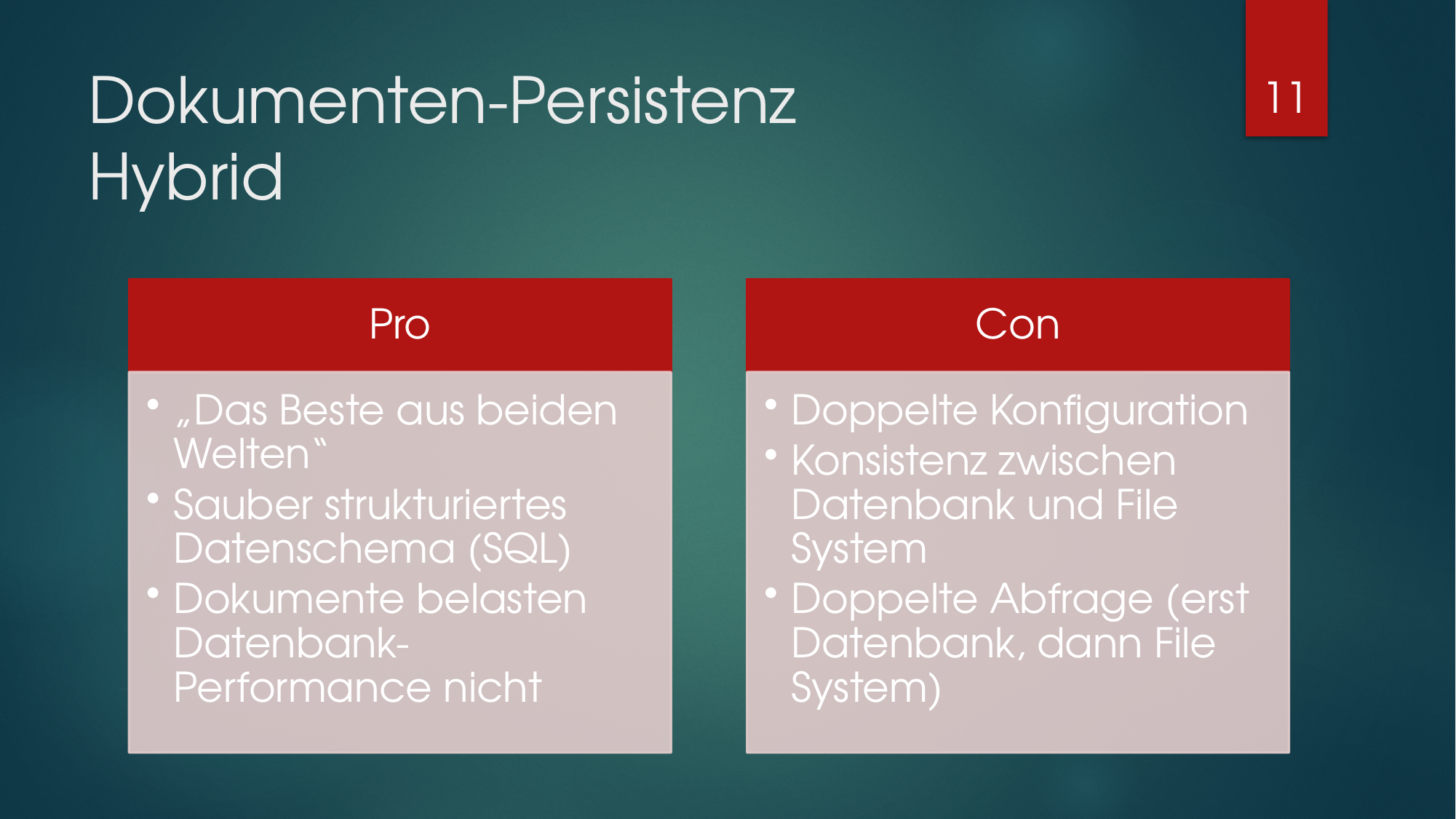

11
# Dokumenten-Persistenz Hybrid
Pro
„Das Beste aus beiden Welten“
Sauber strukturiertes Datenschema (SQL)
Dokumente belasten Datenbank-Performance nicht
Con
Doppelte Konfiguration
Konsistenz zwischen Datenbank und File System
Doppelte Abfrage (erst Datenbank, dann File System)